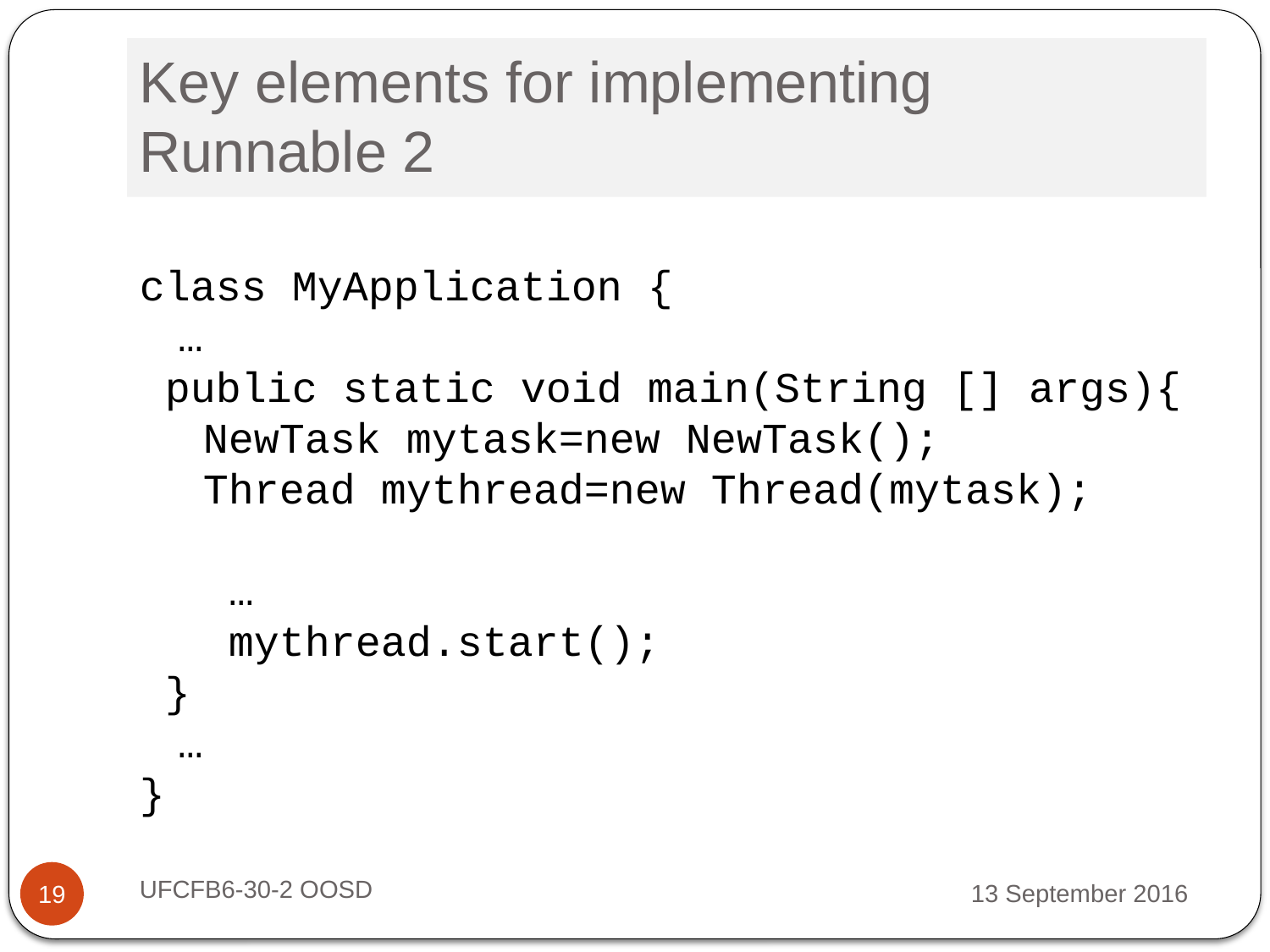

# Key elements for implementing Runnable 2

class MyApplication {
	…
 public static void main(String [] args){
	 NewTask mytask=new NewTask();
	 Thread mythread=new Thread(mytask);

	  …
	  mythread.start();
 }
	…
}
UFCFB6-30-2 OOSD
13 September 2016
19